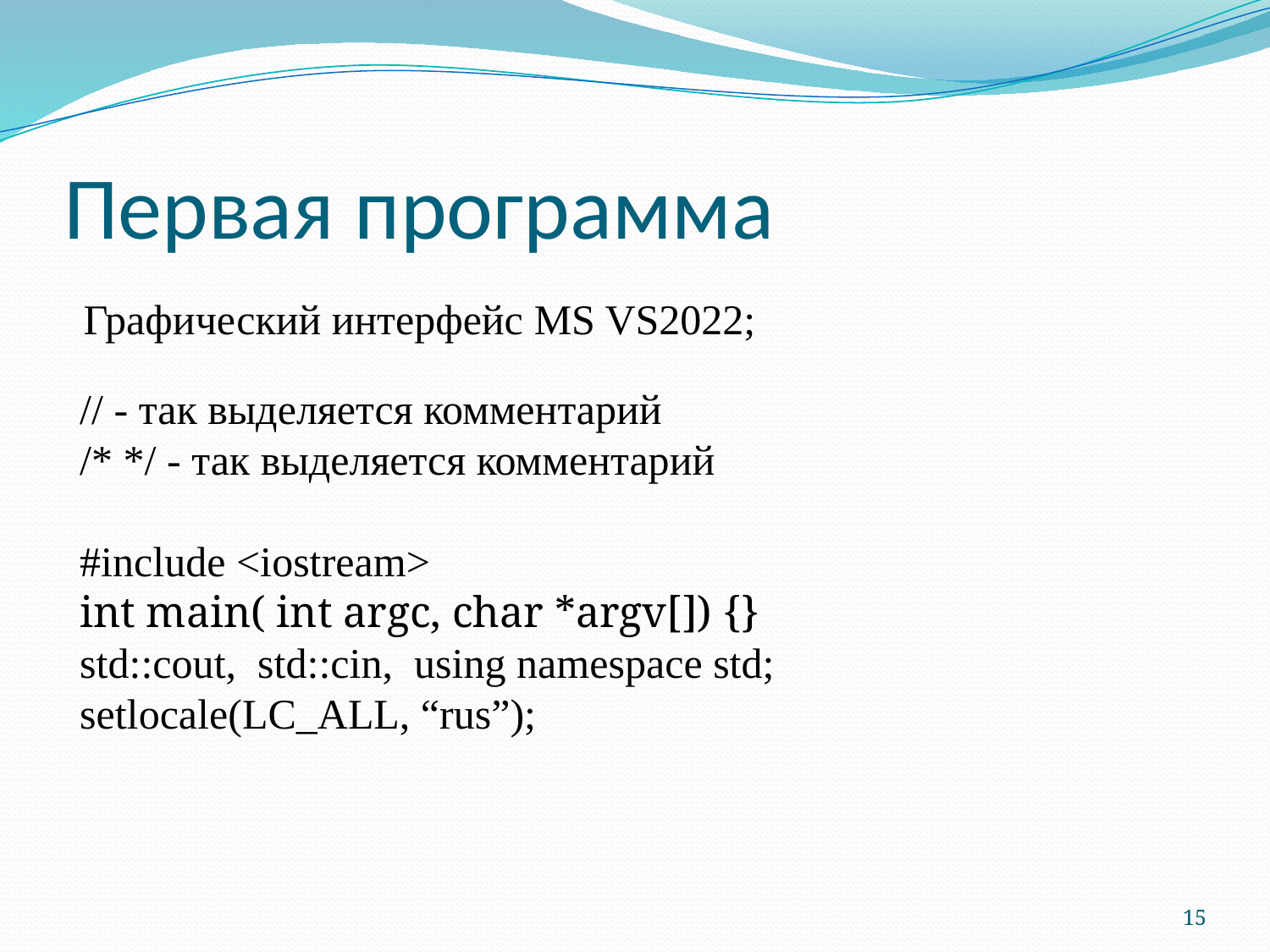

# Первая программа
Графический интерфейс MS VS2022;
// - так выделяется комментарий
/* */ - так выделяется комментарий

#include <iostream>
int main( int argc, char *argv[]) {}
std::cout,  std::cin,  using namespace std;
setlocale(LC_ALL, “rus”);
15